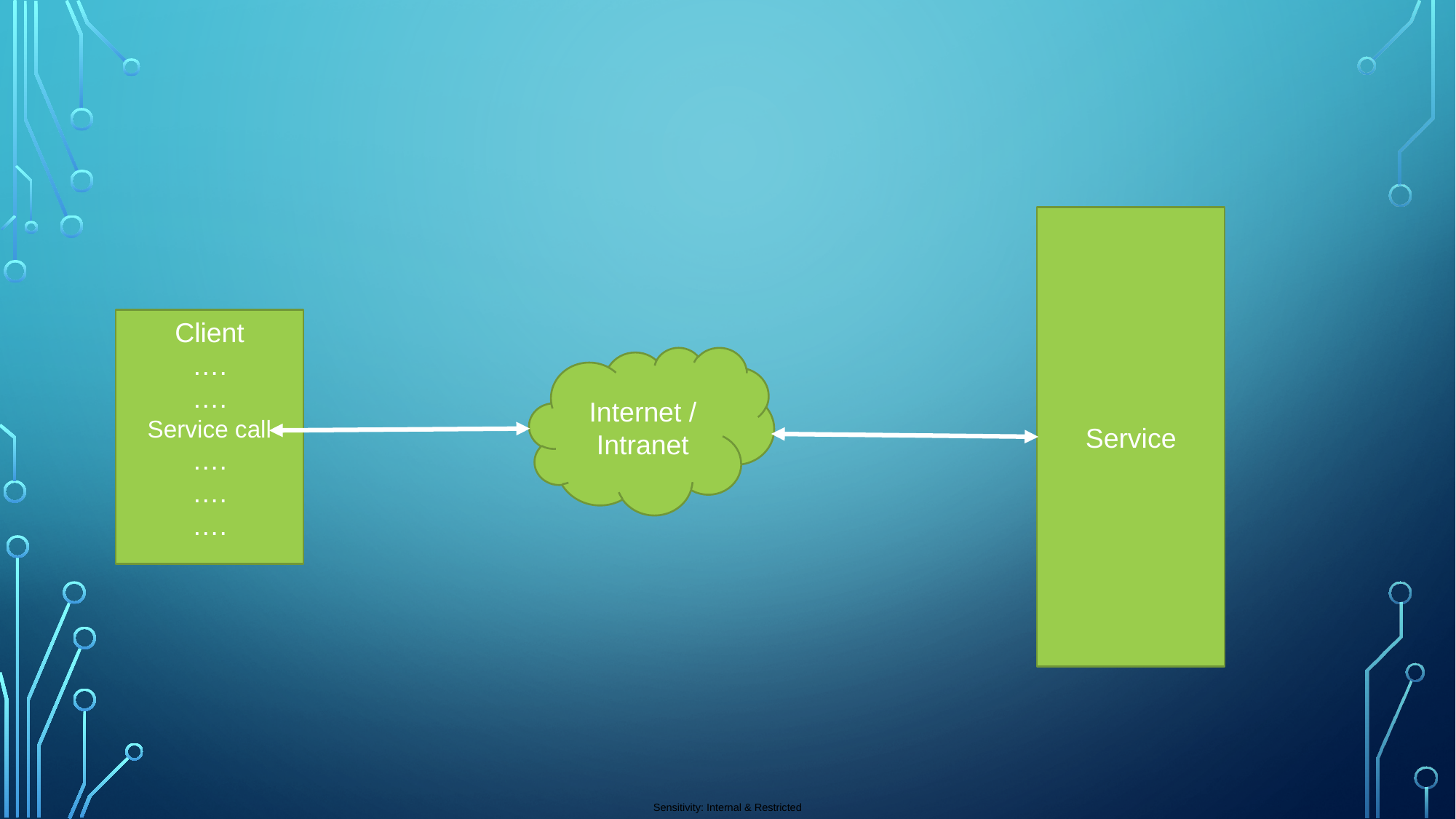

Service
Client
….
….
Service call
….
….
….

Internet / Intranet